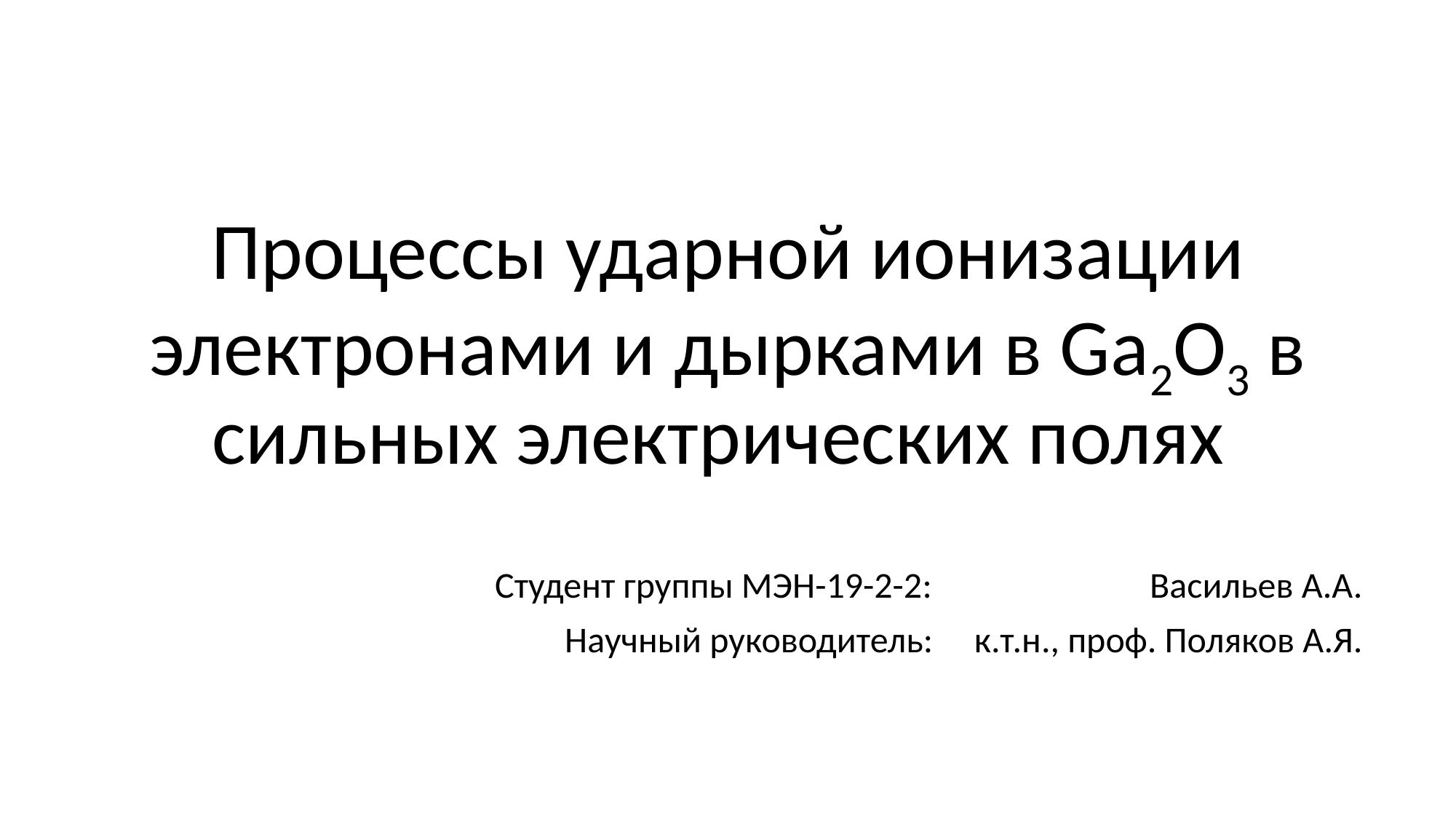

# Процессы ударной ионизации электронами и дырками в Ga2O3 в сильных электрических полях
 Студент группы МЭН-19-2-2:		 Васильев А.А.
 Научный руководитель:     к.т.н., проф. Поляков А.Я.